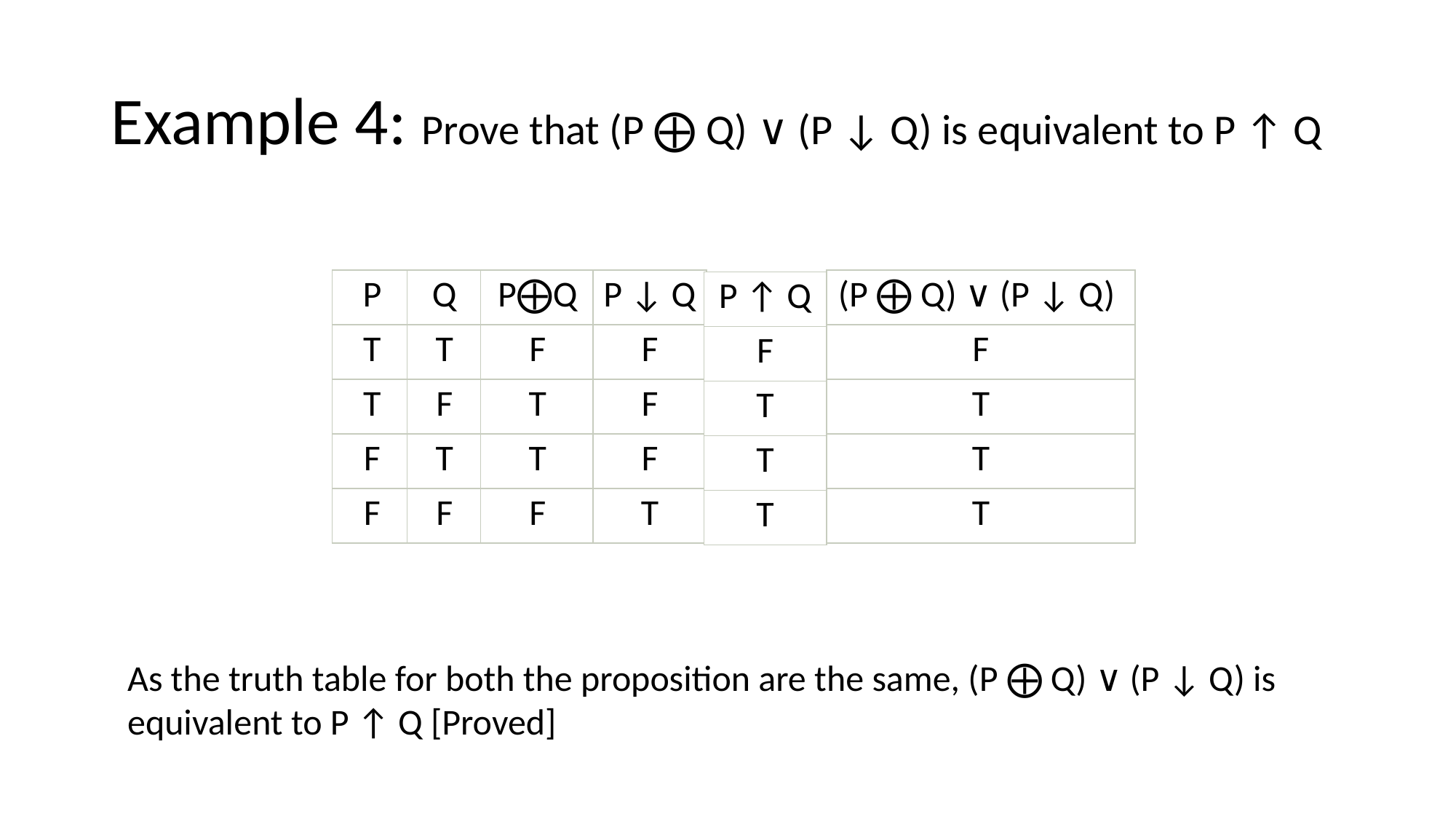

# Example 4: Prove that (P ⨁ Q) ∨ (P ↓ Q) is equivalent to P ↑ Q
| P |
| --- |
| T |
| T |
| F |
| F |
| Q |
| --- |
| T |
| F |
| T |
| F |
| P⨁Q |
| --- |
| F |
| T |
| T |
| F |
| P ↓ Q |
| --- |
| F |
| F |
| F |
| T |
| (P ⨁ Q) ∨ (P ↓ Q) |
| --- |
| F |
| T |
| T |
| T |
| P ↑ Q |
| --- |
| F |
| T |
| T |
| T |
As the truth table for both the proposition are the same, (P ⨁ Q) ∨ (P ↓ Q) is equivalent to P ↑ Q [Proved]